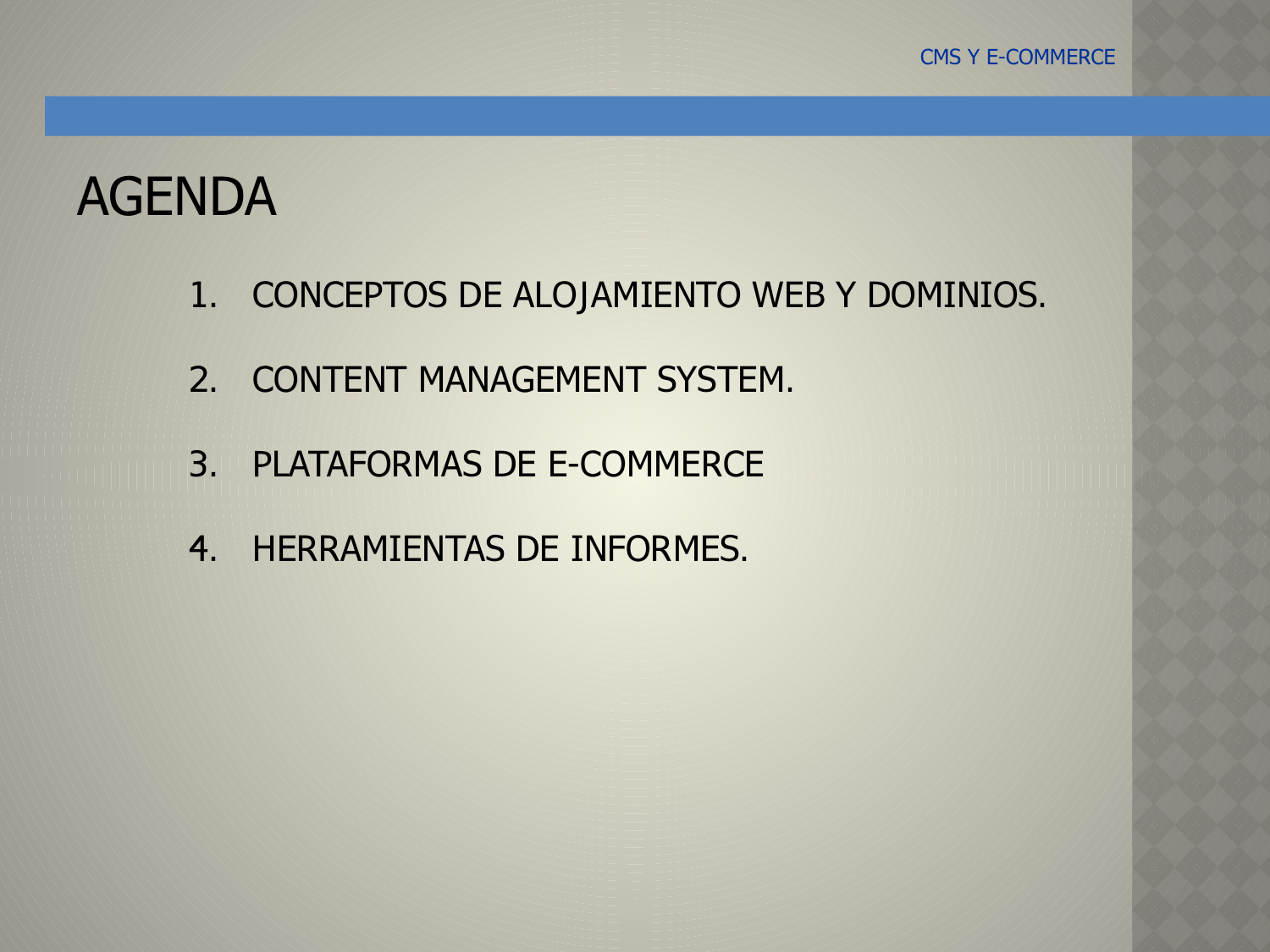

CMS Y E-COMMERCE

AGENDA
CONCEPTOS DE ALOJAMIENTO WEB Y DOMINIOS.

CONTENT MANAGEMENT SYSTEM.

PLATAFORMAS DE E-COMMERCE

HERRAMIENTAS DE INFORMES.